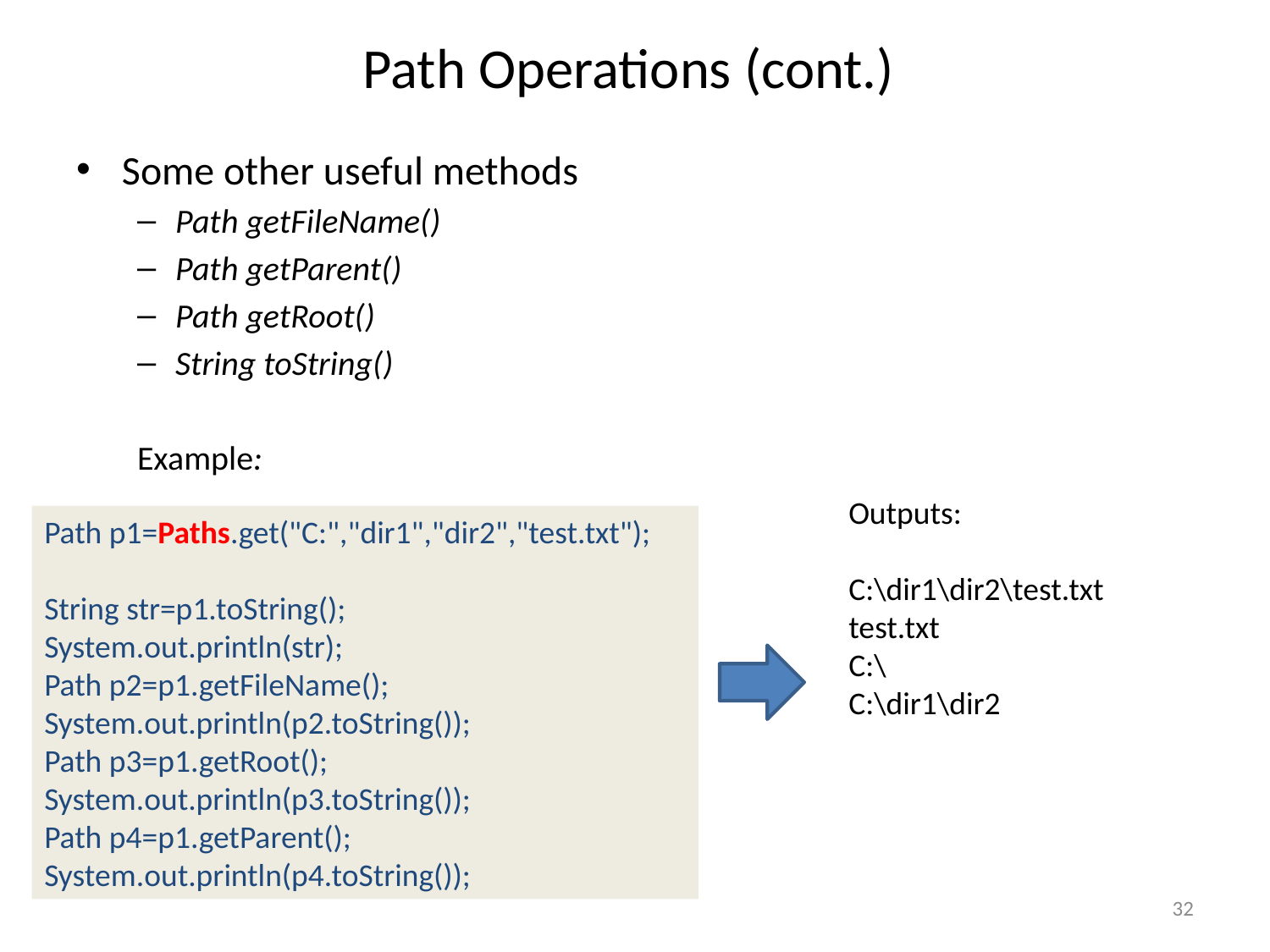

# Path Operations (cont.)
Some other useful methods
Path getFileName()
Path getParent()
Path getRoot()
String toString()

Example:

Outputs:

C:\dir1\dir2\test.txt
test.txt
C:\
C:\dir1\dir2
Path p1=Paths.get("C:","dir1","dir2","test.txt");
String str=p1.toString();
System.out.println(str);
Path p2=p1.getFileName();
System.out.println(p2.toString());
Path p3=p1.getRoot();
System.out.println(p3.toString());
Path p4=p1.getParent();
System.out.println(p4.toString());

32